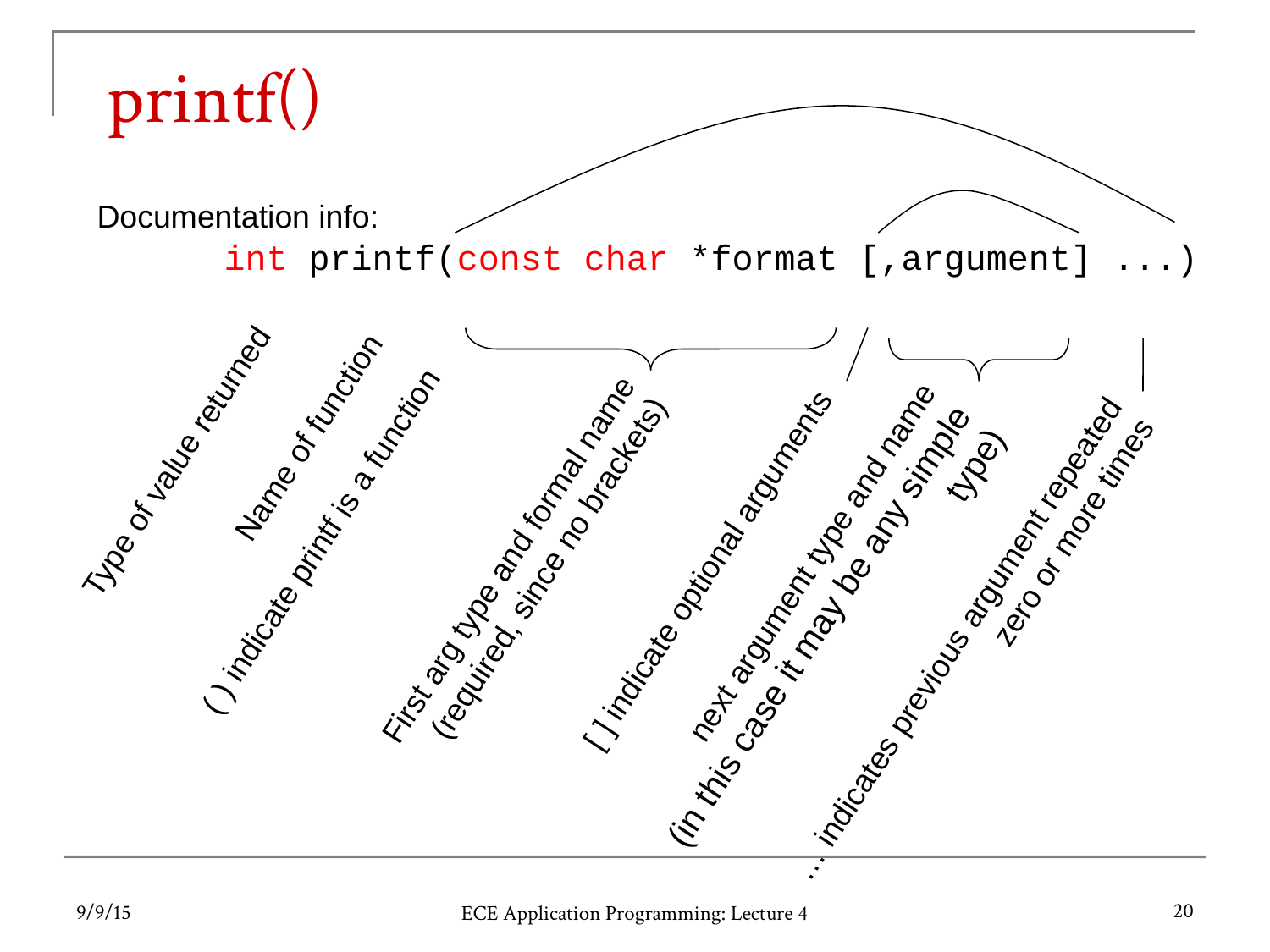

# printf()

Documentation info:
	int printf(const char *format [,argument] ...)

Type of value returned
Name of function
First arg type and formal name
(required, since no brackets)
( ) indicate printf is a function
next argument type and name
(in this case it may be any simple type)
… indicates previous argument repeated zero or more times
[ ] indicate optional arguments
9/9/15
20
ECE Application Programming: Lecture 4